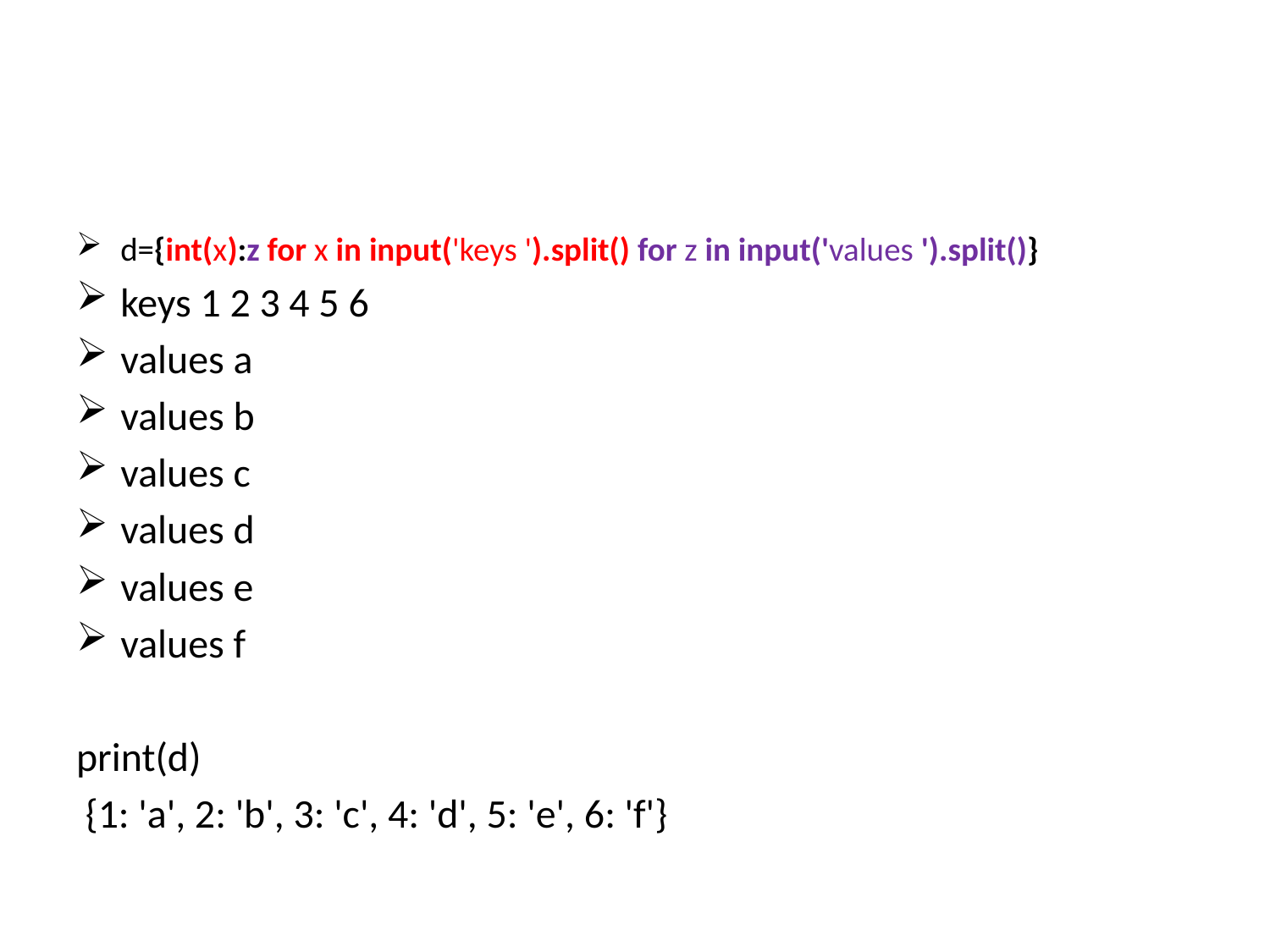

#
d={int(x):z for x in input('keys ').split() for z in input('values ').split()}
keys 1 2 3 4 5 6
values a
values b
values c
values d
values e
values f

print(d)
 {1: 'a', 2: 'b', 3: 'c', 4: 'd', 5: 'e', 6: 'f'}